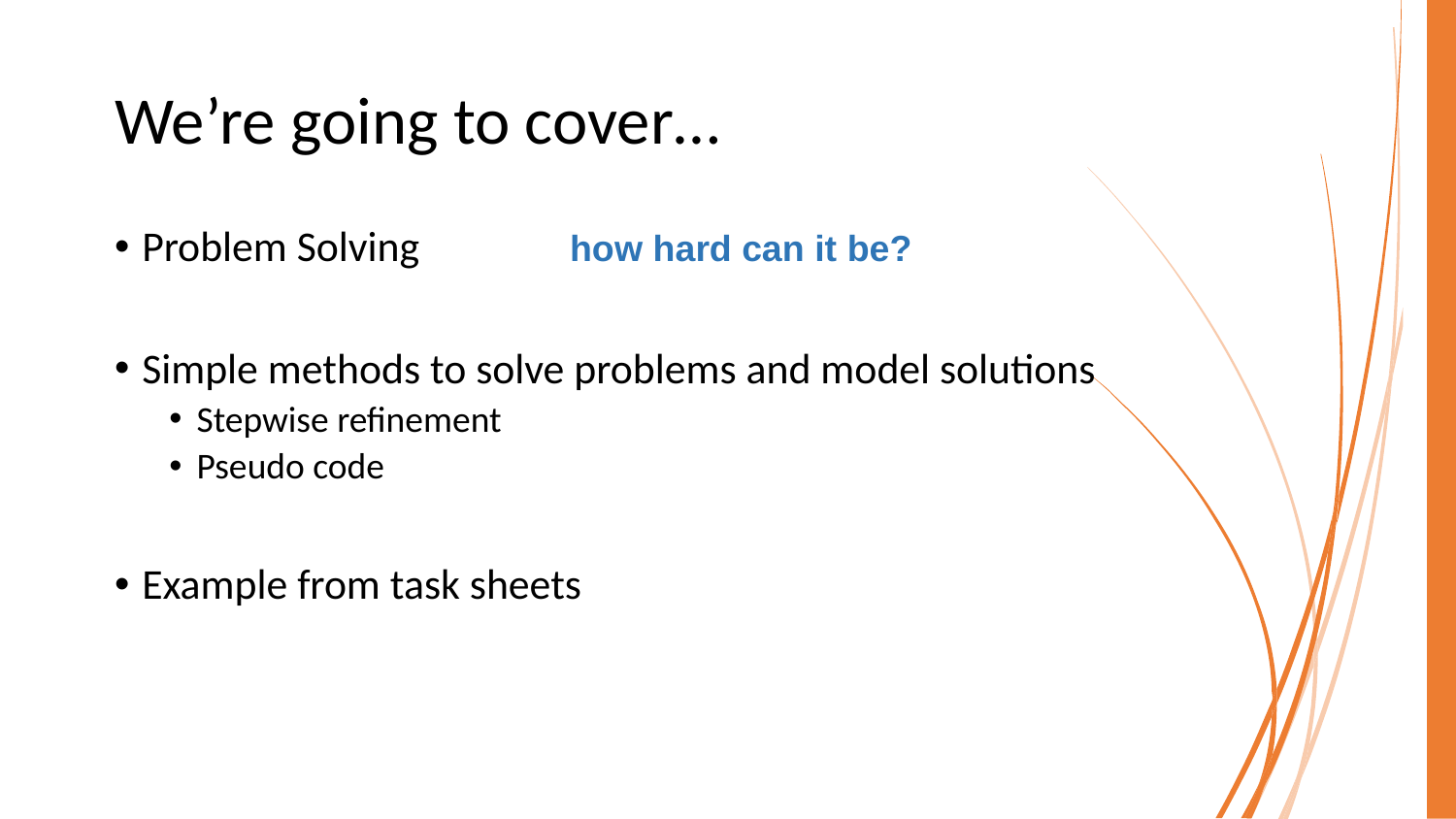

# We’re going to cover…
Problem Solving

Simple methods to solve problems and model solutions
Stepwise refinement
Pseudo code

Example from task sheets
how hard can it be?
COMP40003 Software Development and Application Modelling | Email: p.c.windridge@staffs.ac.uk
2